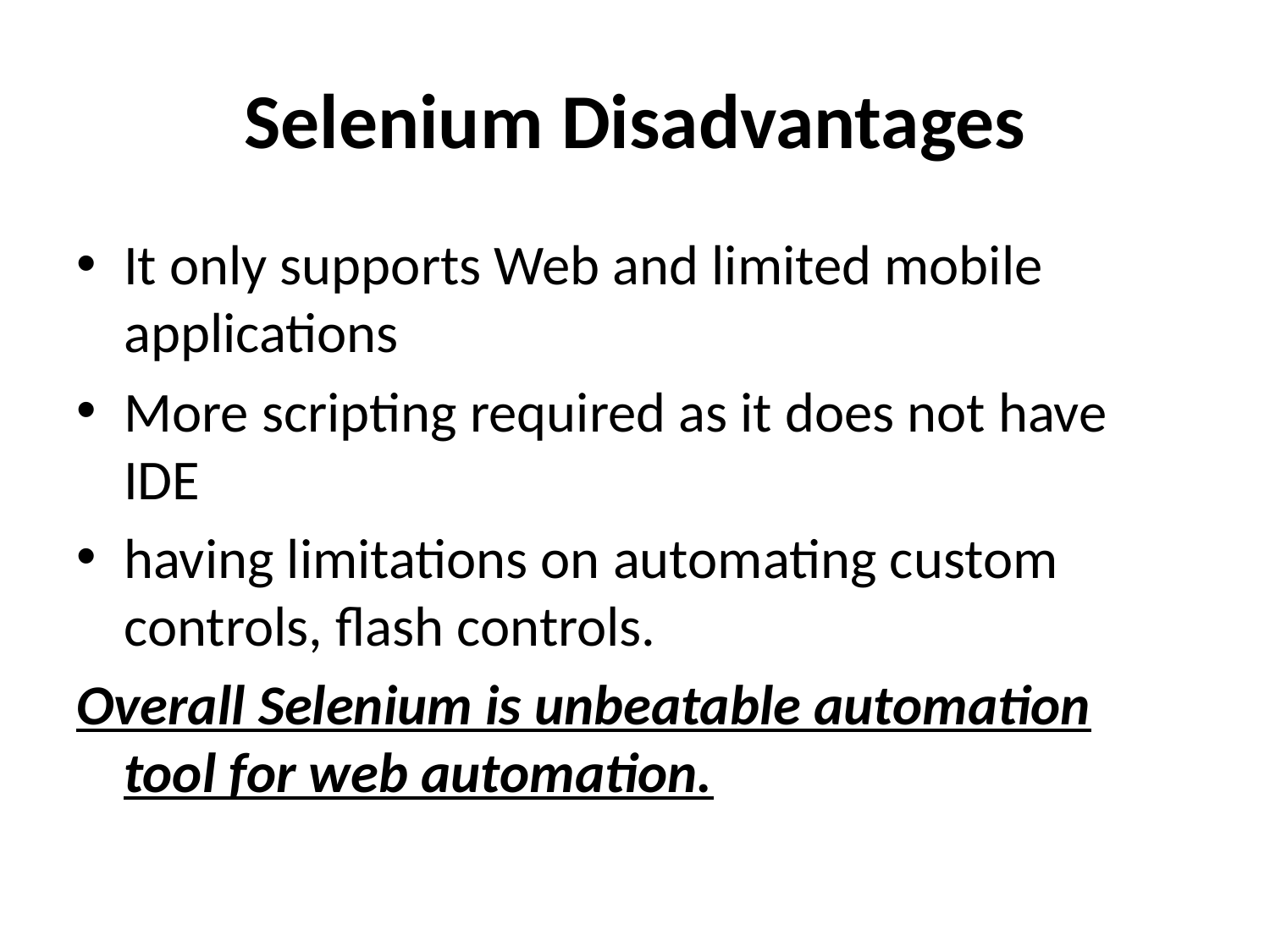

# Selenium Disadvantages
It only supports Web and limited mobile applications
More scripting required as it does not have IDE
having limitations on automating custom controls, flash controls.
Overall Selenium is unbeatable automation tool for web automation.